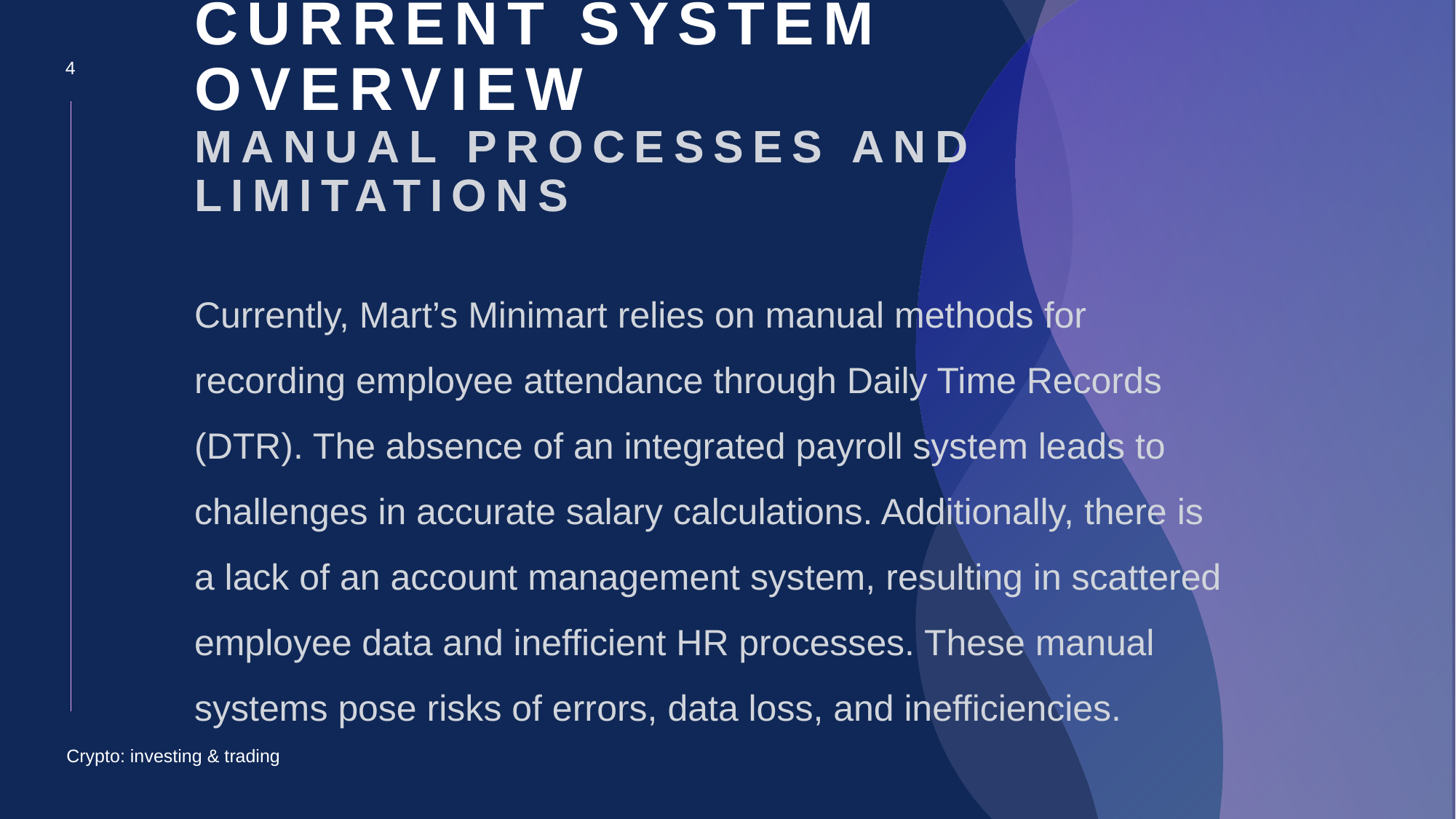

4
# Current System Overview Manual Processes and Limitations
Currently, Mart’s Minimart relies on manual methods for recording employee attendance through Daily Time Records (DTR). The absence of an integrated payroll system leads to challenges in accurate salary calculations. Additionally, there is a lack of an account management system, resulting in scattered employee data and inefficient HR processes. These manual systems pose risks of errors, data loss, and inefficiencies.

Crypto: investing & trading